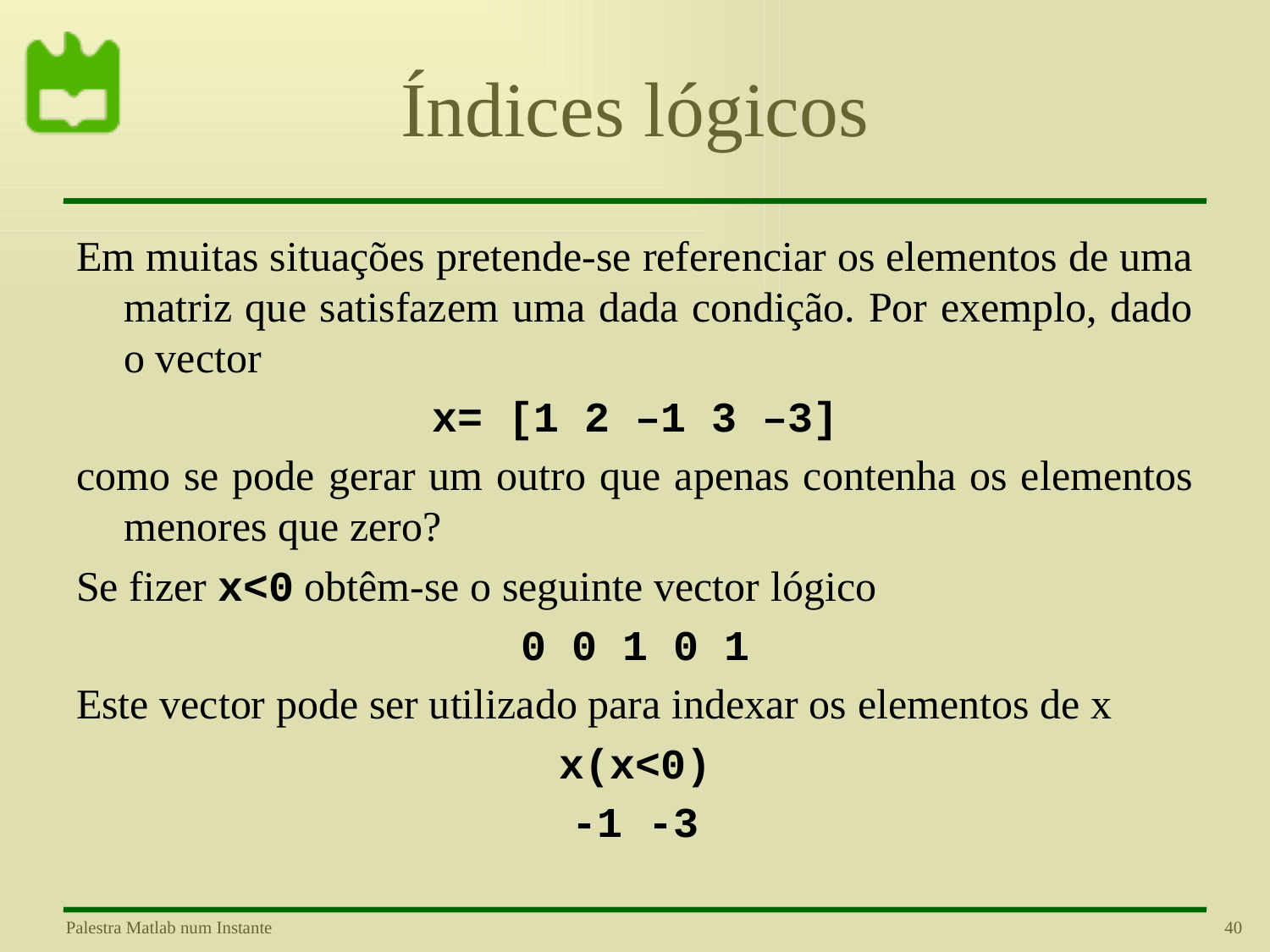

# Índices lógicos
Em muitas situações pretende-se referenciar os elementos de uma matriz que satisfazem uma dada condição. Por exemplo, dado o vector
x= [1 2 –1 3 –3]
como se pode gerar um outro que apenas contenha os elementos menores que zero?
Se fizer x<0 obtêm-se o seguinte vector lógico
0 0 1 0 1
Este vector pode ser utilizado para indexar os elementos de x
x(x<0)
-1 -3